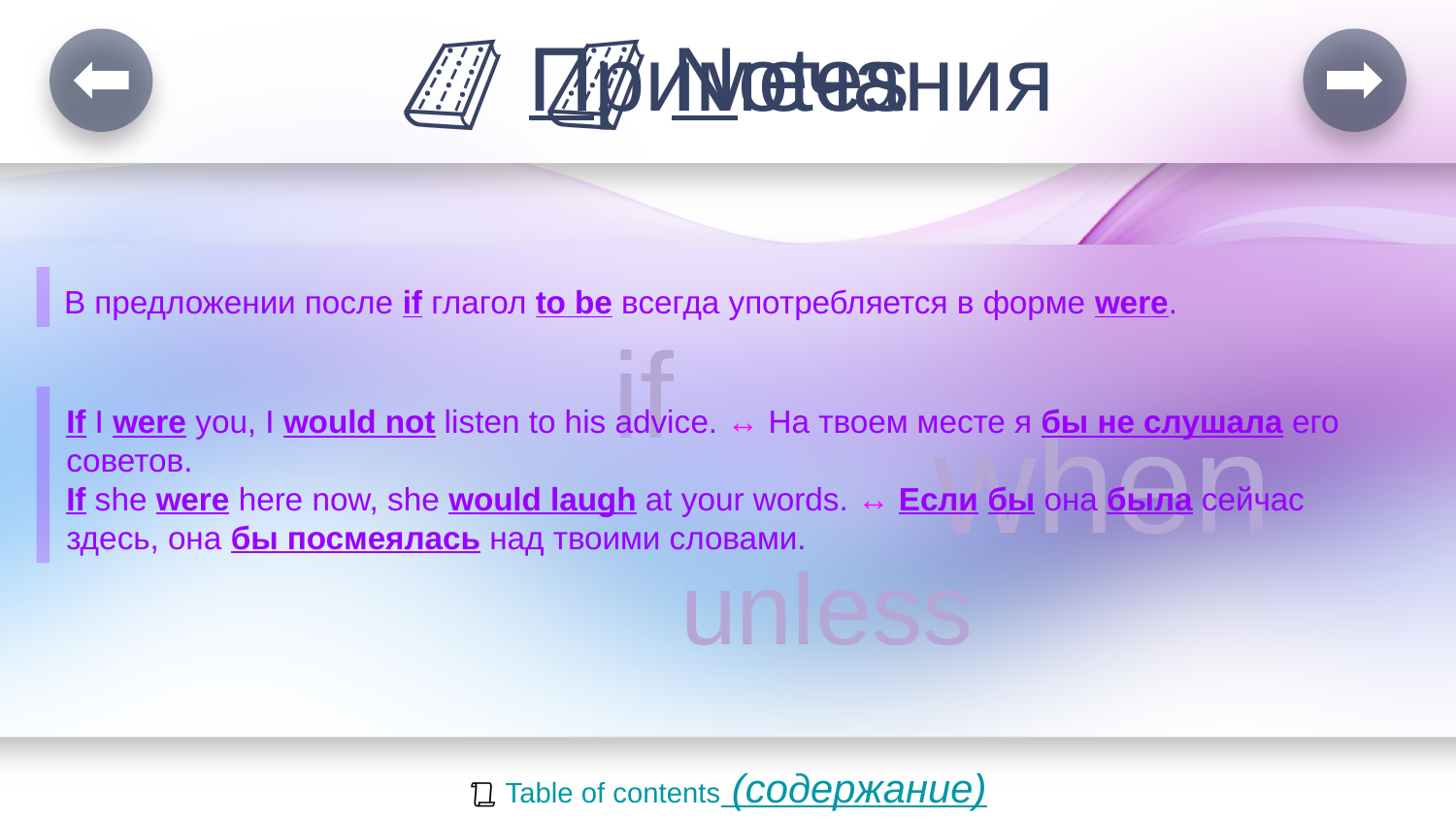

{}
# 📙 Notes
📙 Примечания

В предложении после if глагол to be всегда употребляется в форме were.

if

when

If I were you, I would not listen to his advice. ↔ На твоем месте я бы не слушала его советов.
If she were here now, she would laugh at your words. ↔ Если бы она была сейчас здесь, она бы посмеялась над твоими словами.
unless
📜 Table of contents (содержание)